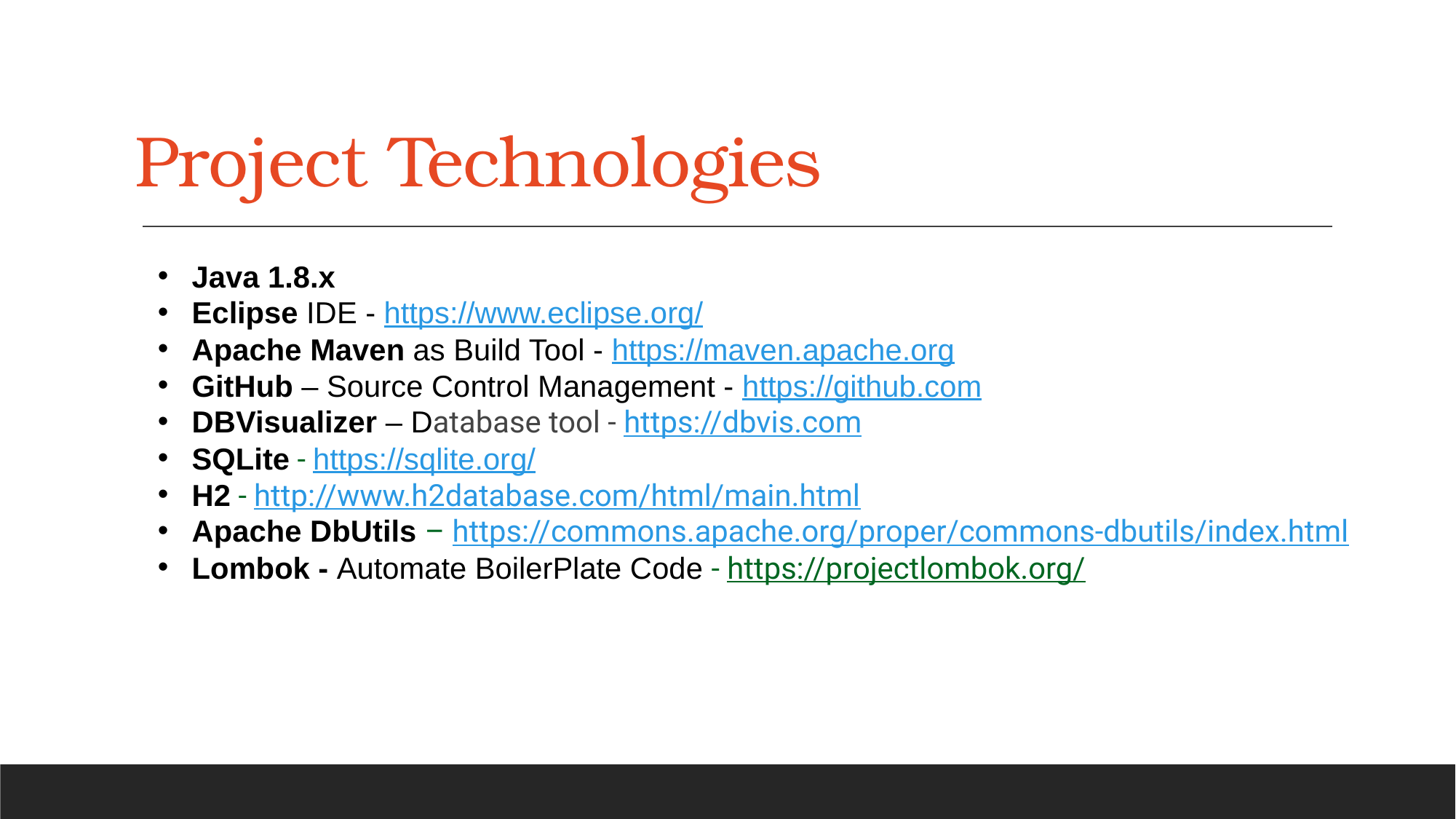

# Project Technologies
Java 1.8.x
Eclipse IDE - https://www.eclipse.org/
Apache Maven as Build Tool - https://maven.apache.org
GitHub – Source Control Management - https://github.com
DBVisualizer – Database tool - https://dbvis.com
SQLite - https://sqlite.org/
H2 - http://www.h2database.com/html/main.html
Apache DbUtils – https://commons.apache.org/proper/commons-dbutils/index.html
Lombok - Automate BoilerPlate Code - https://projectlombok.org/